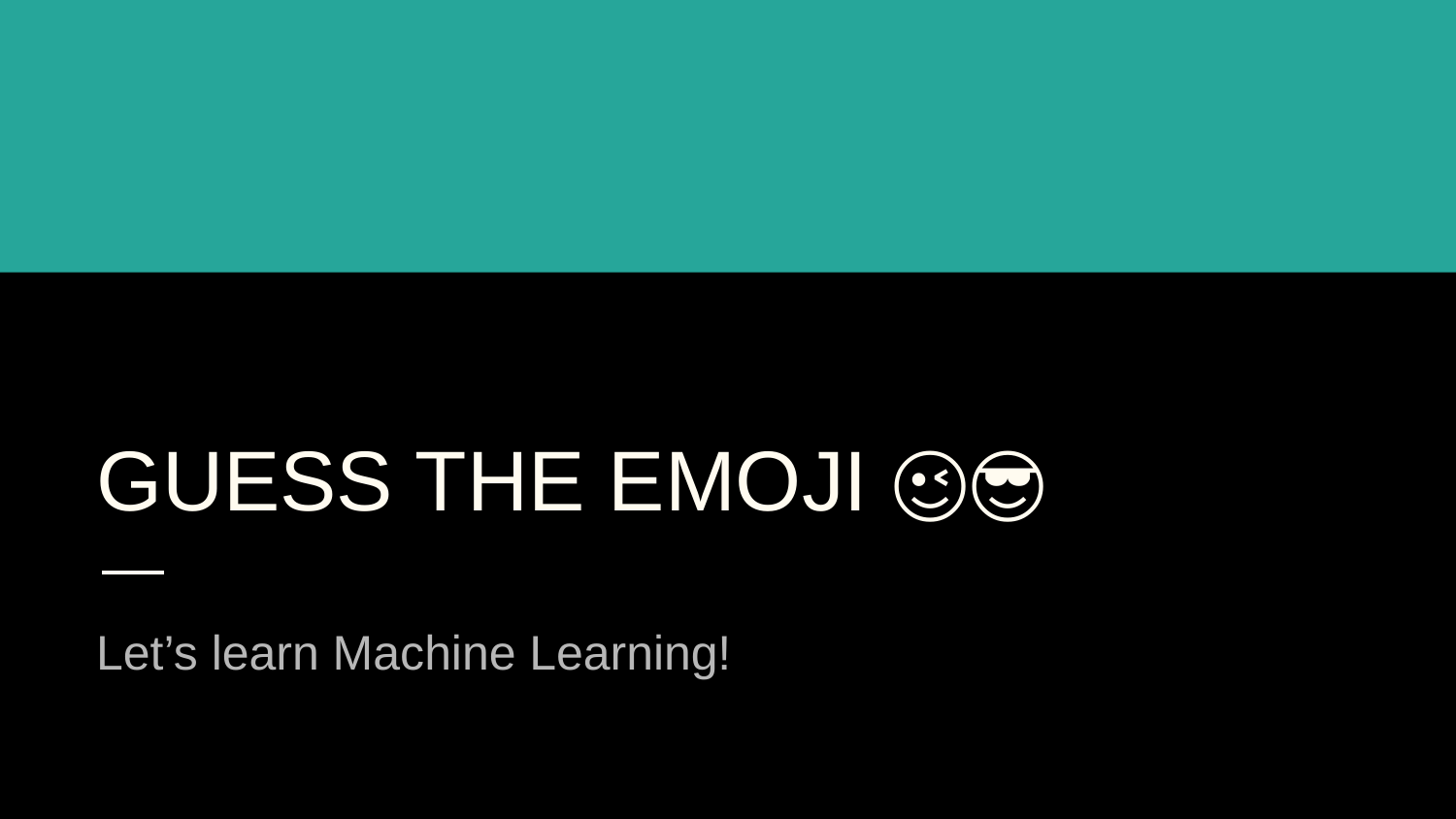

# GUESS THE EMOJI 😉😎
Let’s learn Machine Learning!